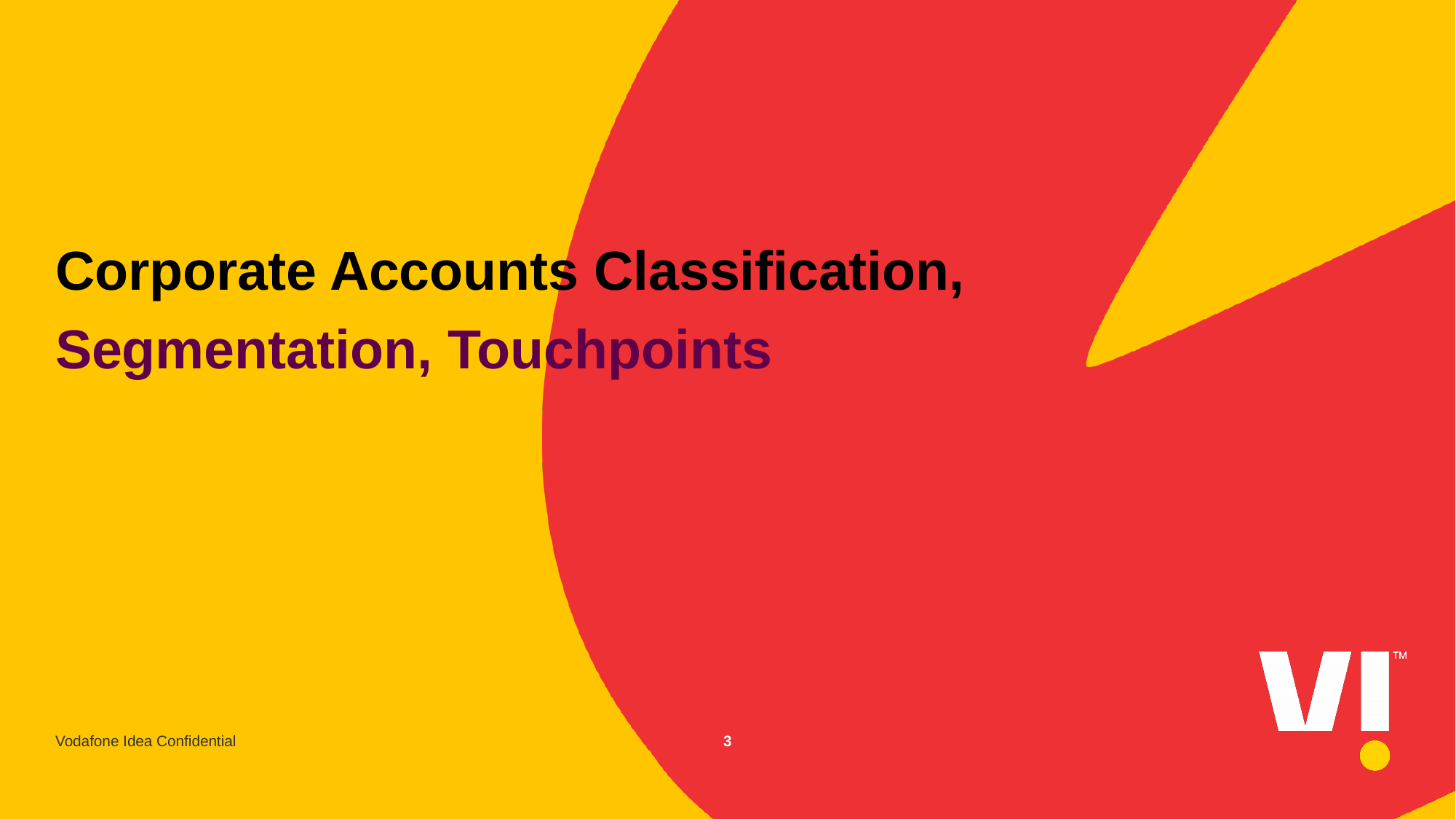

Corporate Accounts Classification, Segmentation, Touchpoints
Vodafone Idea Confidential
3